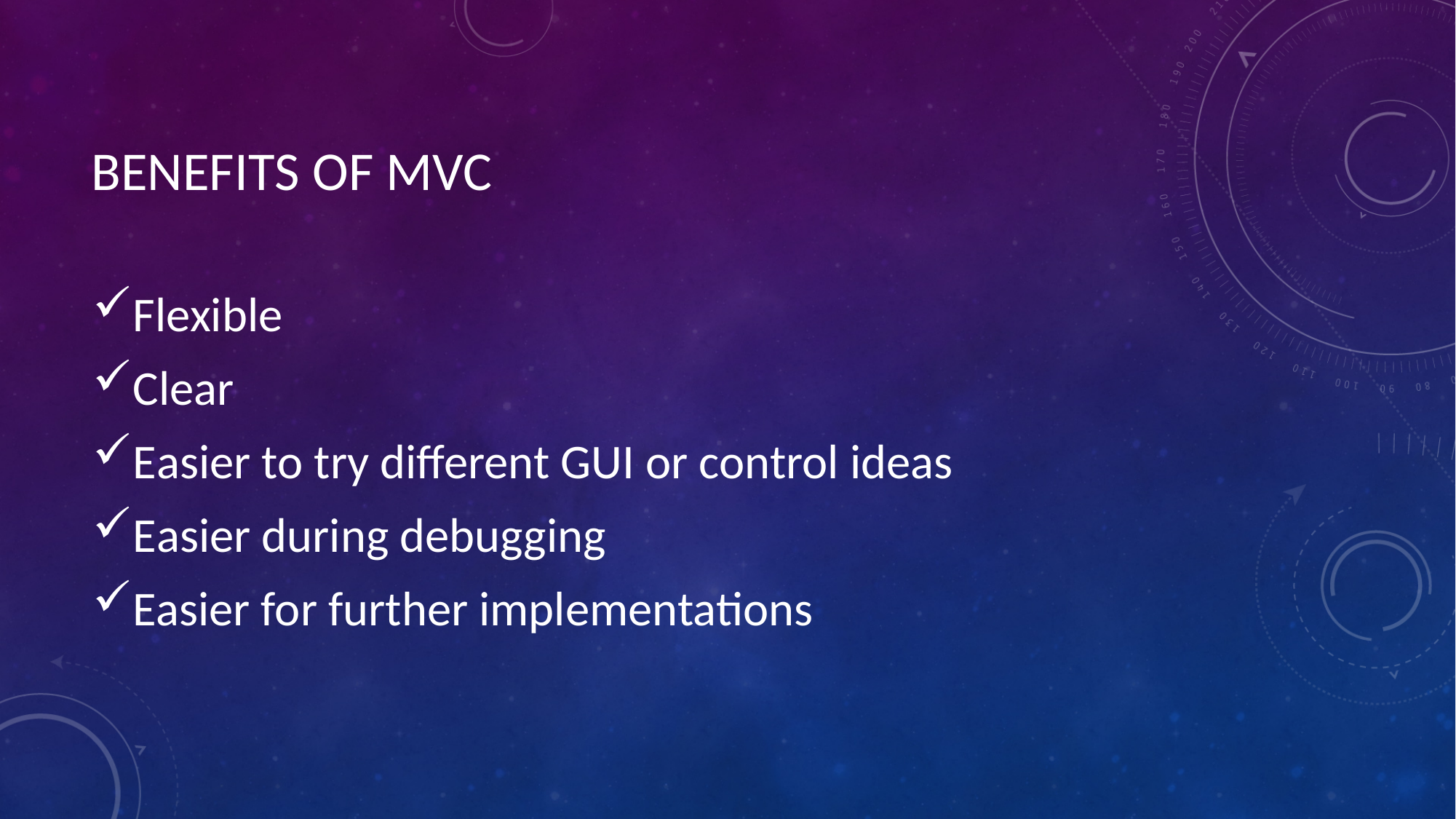

# BenefIts of MVC
Flexible
Clear
Easier to try different GUI or control ideas
Easier during debugging
Easier for further implementations